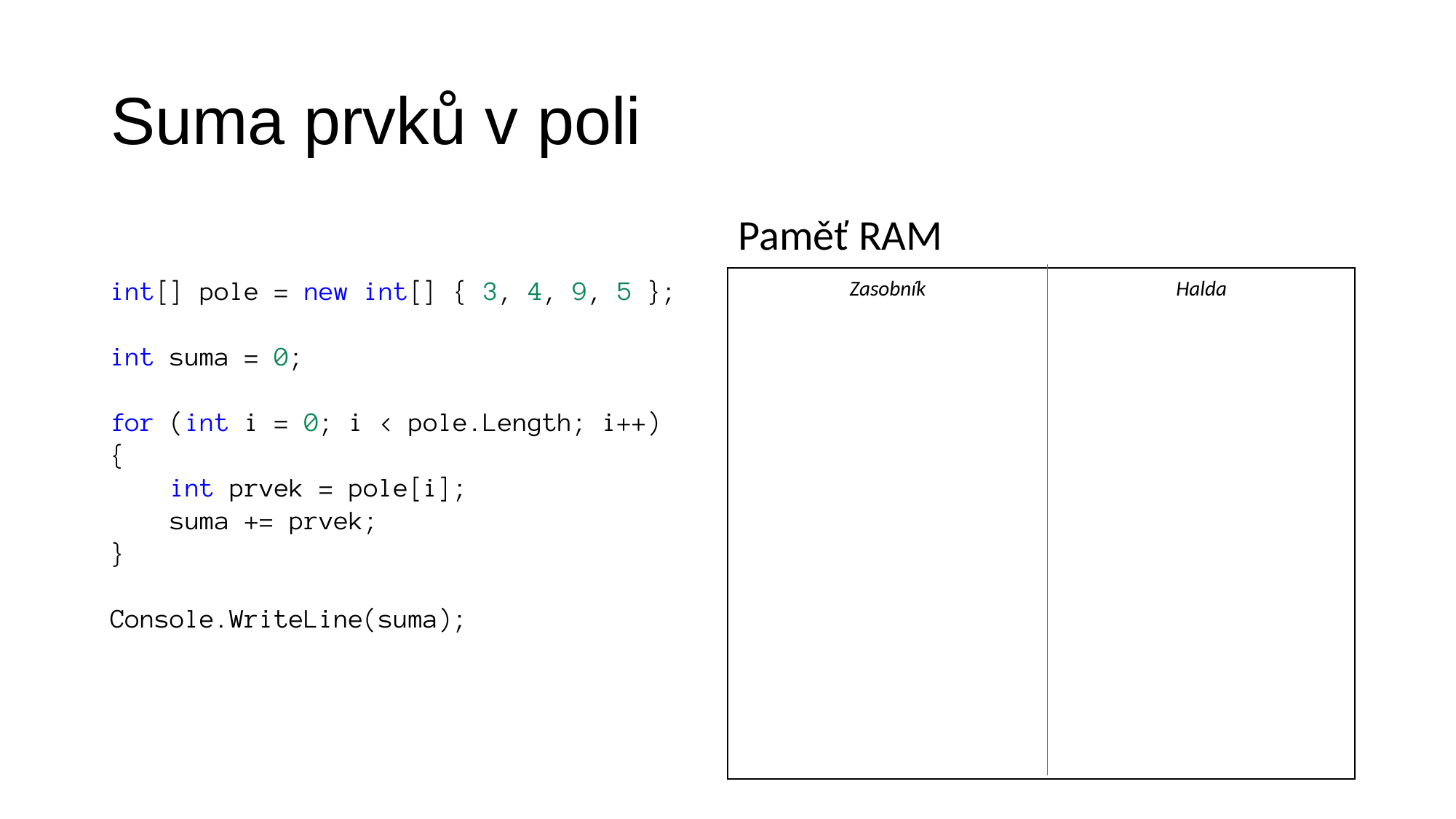

# Suma prvků v poli
Paměť RAM
int[] pole = new int[] { 3, 4, 9, 5 };
int suma = 0;
for (int i = 0; i < pole.Length; i++)
{
    int prvek = pole[i];
    suma += prvek;
}
Console.WriteLine(suma);

Zasobník
Halda